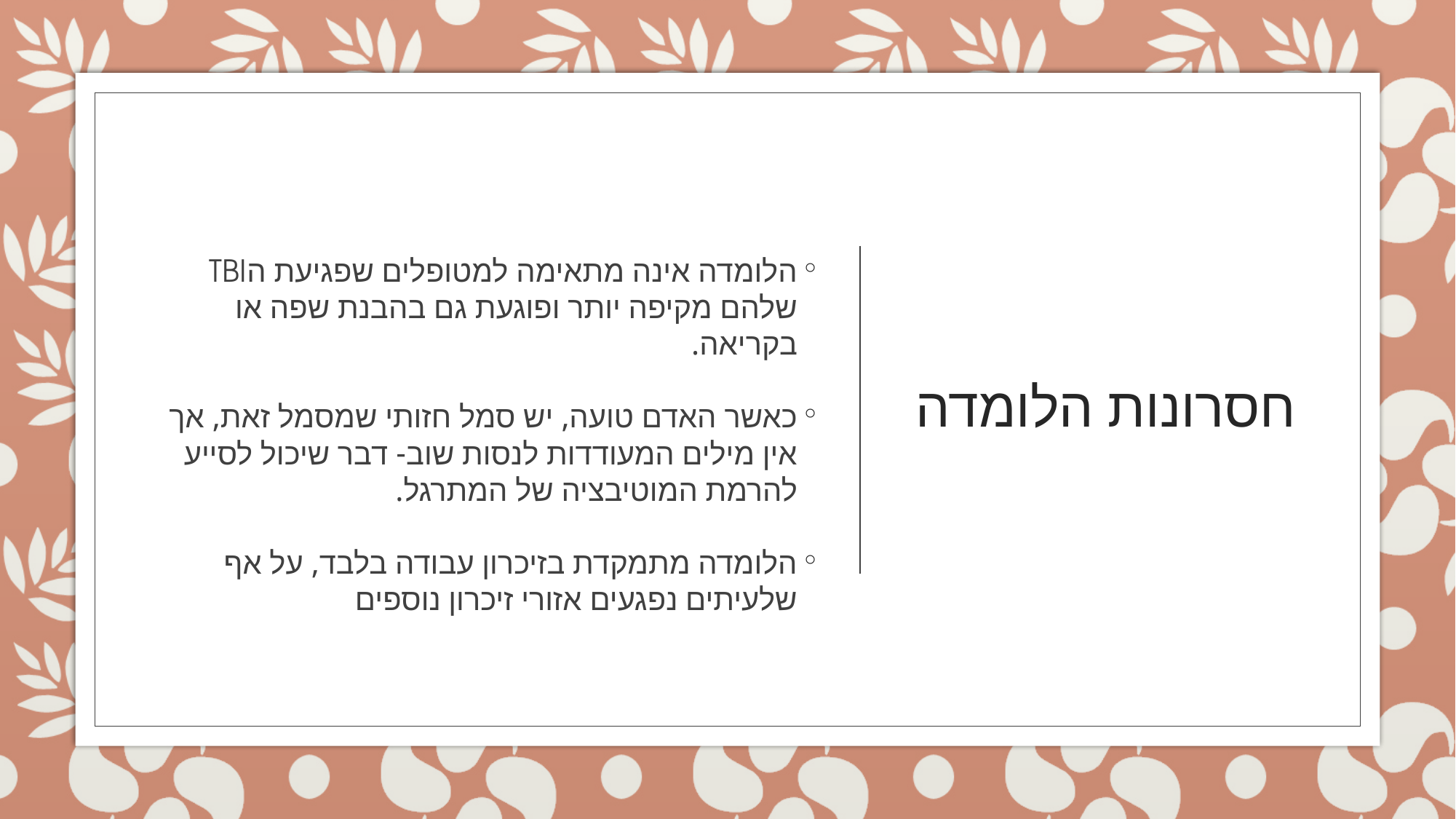

הלומדה אינה מתאימה למטופלים שפגיעת הTBI שלהם מקיפה יותר ופוגעת גם בהבנת שפה או בקריאה.

כאשר האדם טועה, יש סמל חזותי שמסמל זאת, אך אין מילים המעודדות לנסות שוב- דבר שיכול לסייע להרמת המוטיבציה של המתרגל.

הלומדה מתמקדת בזיכרון עבודה בלבד, על אף שלעיתים נפגעים אזורי זיכרון נוספים
# חסרונות הלומדה